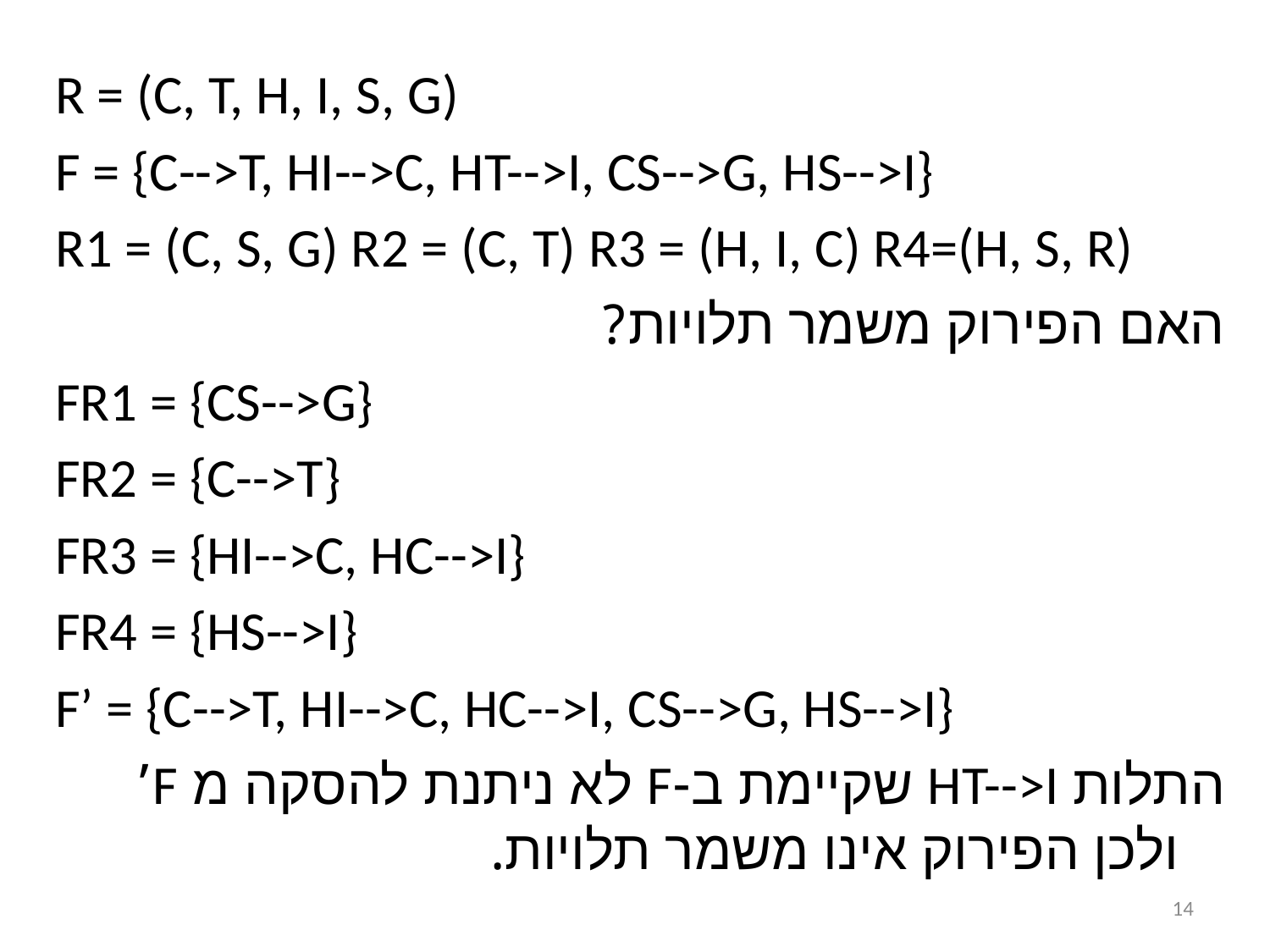

R = (C, T, H, I, S, G)
F = {C-->T, HI-->C, HT-->I, CS-->G, HS-->I}
R1 = (C, S, G) R2 = (C, T) R3 = (H, I, C) R4=(H, S, R)
האם הפירוק משמר תלויות?
FR1 = {CS-->G}
FR2 = {C-->T}
FR3 = {HI-->C, HC-->I}
FR4 = {HS-->I}
F’ = {C-->T, HI-->C, HC-->I, CS-->G, HS-->I}
התלות HT-->I שקיימת ב-F לא ניתנת להסקה מ F’ ולכן הפירוק אינו משמר תלויות.
14